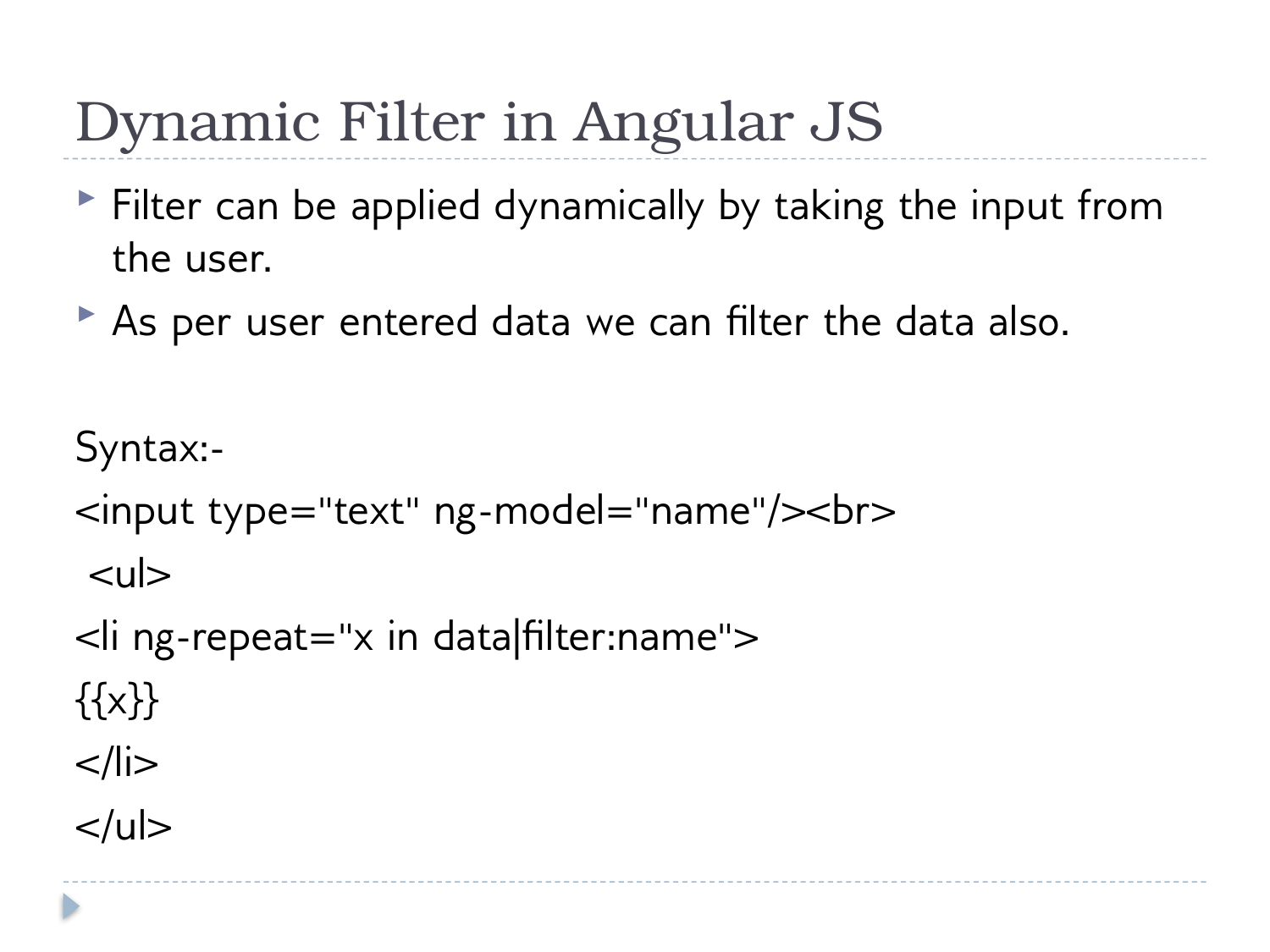

# Dynamic Filter in Angular JS
Filter can be applied dynamically by taking the input from the user.
As per user entered data we can filter the data also.

Syntax:-
<input type="text" ng-model="name"/><br>
 <ul>
<li ng-repeat="x in data|filter:name">
{{x}}
</li>
</ul>